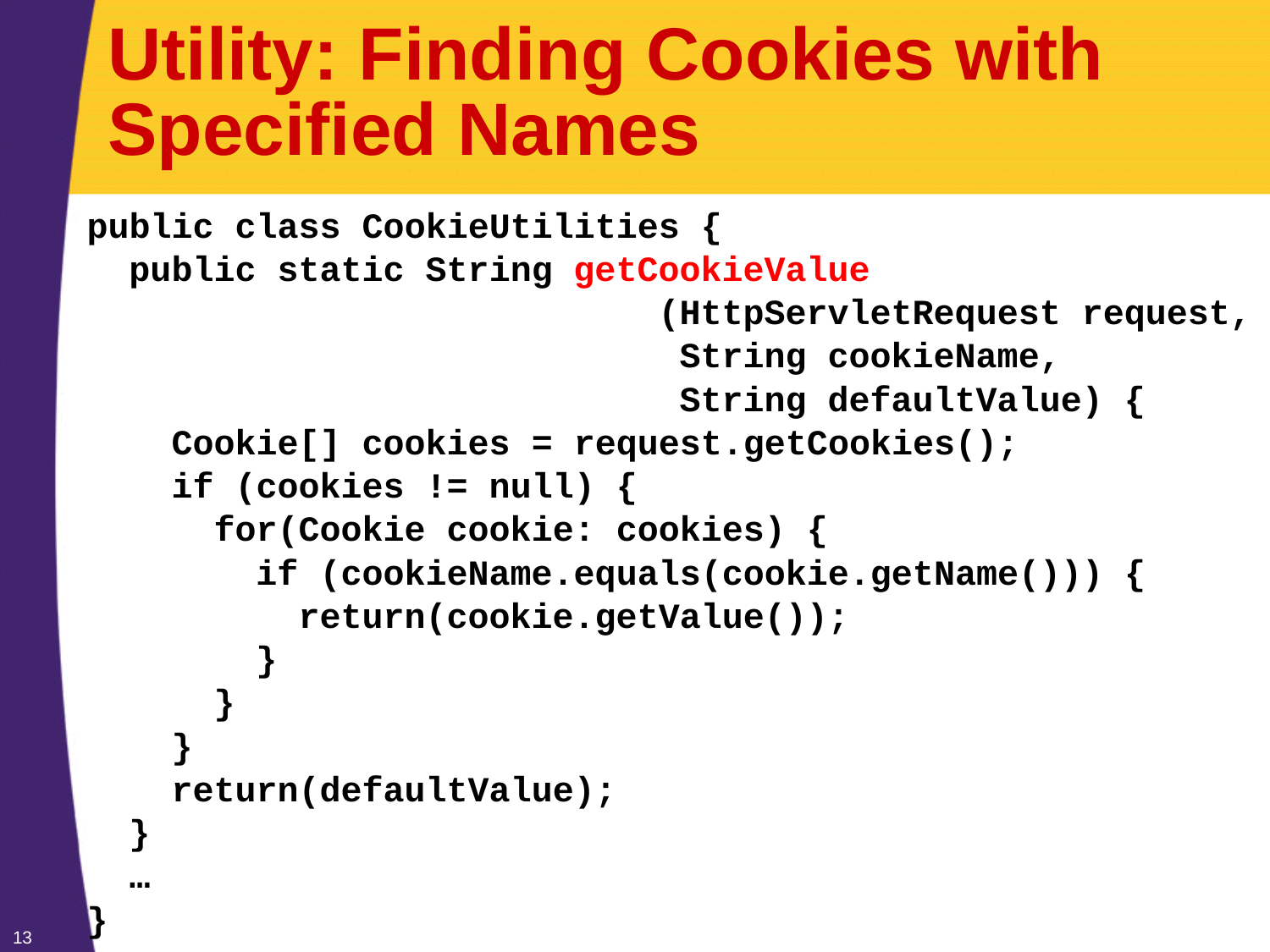

# Utility: Finding Cookies with Specified Names
public class CookieUtilities {
  public static String getCookieValue
                           (HttpServletRequest request,
                            String cookieName,
                            String defaultValue) {
    Cookie[] cookies = request.getCookies();
    if (cookies != null) {
      for(Cookie cookie: cookies) {
        if (cookieName.equals(cookie.getName())) {
          return(cookie.getValue());
        }
      }
    }
    return(defaultValue);
  }
  …
}
13